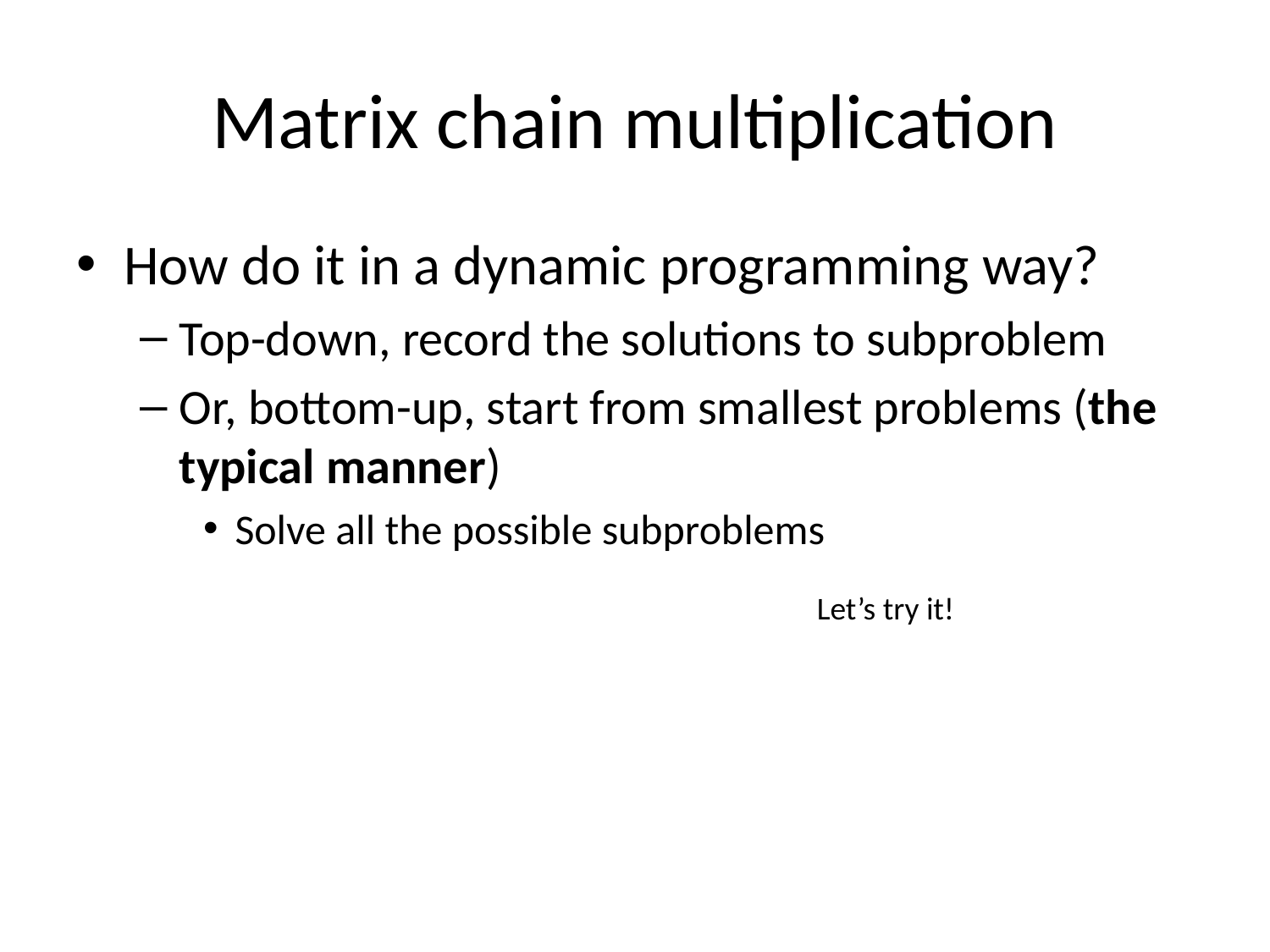

# Matrix chain multiplication
How do it in a dynamic programming way?
Top-down, record the solutions to subproblem
Or, bottom-up, start from smallest problems (the typical manner)
Solve all the possible subproblems

Let’s try it!